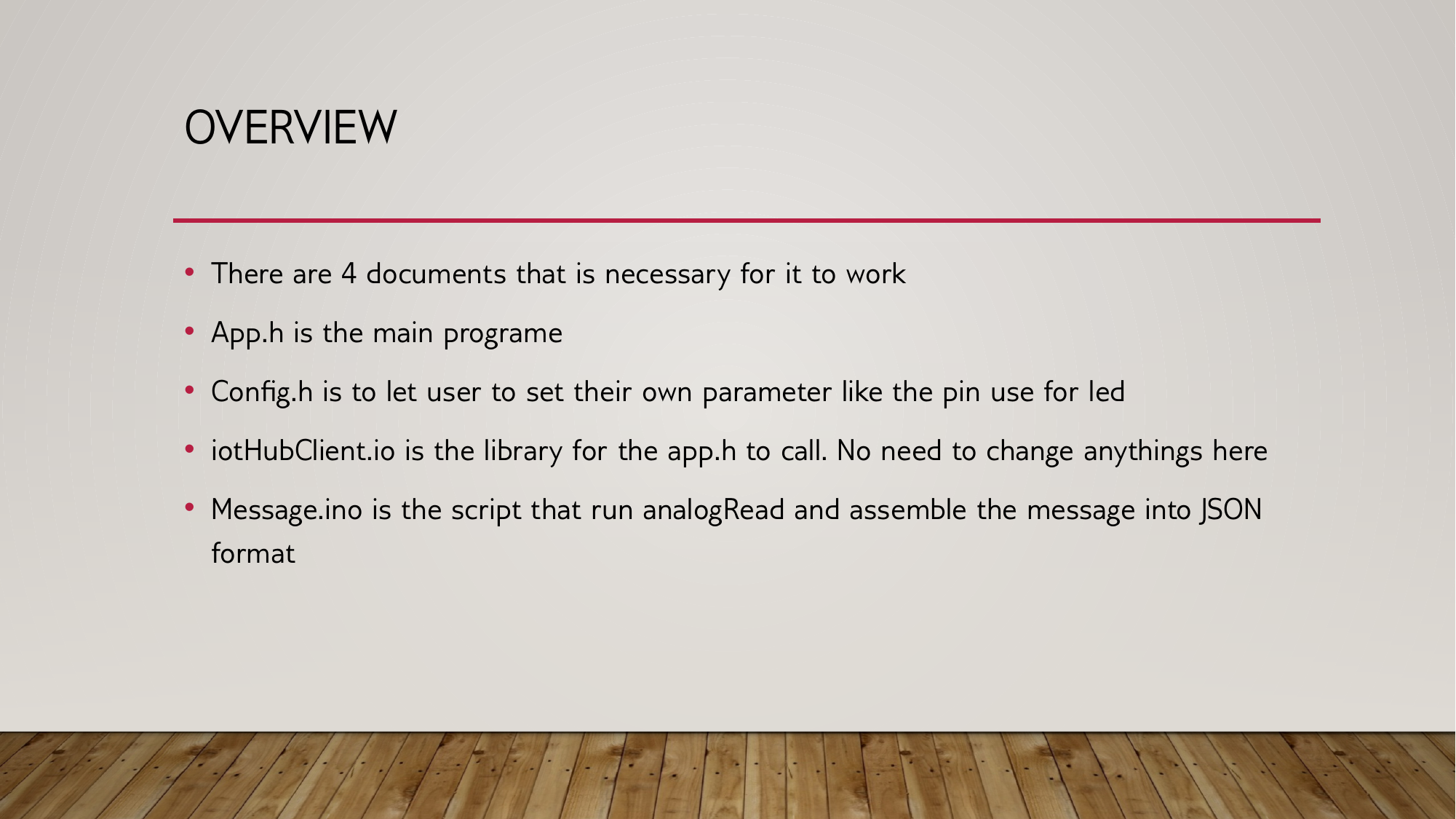

# overview
There are 4 documents that is necessary for it to work
App.h is the main programe
Config.h is to let user to set their own parameter like the pin use for led
iotHubClient.io is the library for the app.h to call. No need to change anythings here
Message.ino is the script that run analogRead and assemble the message into JSON format